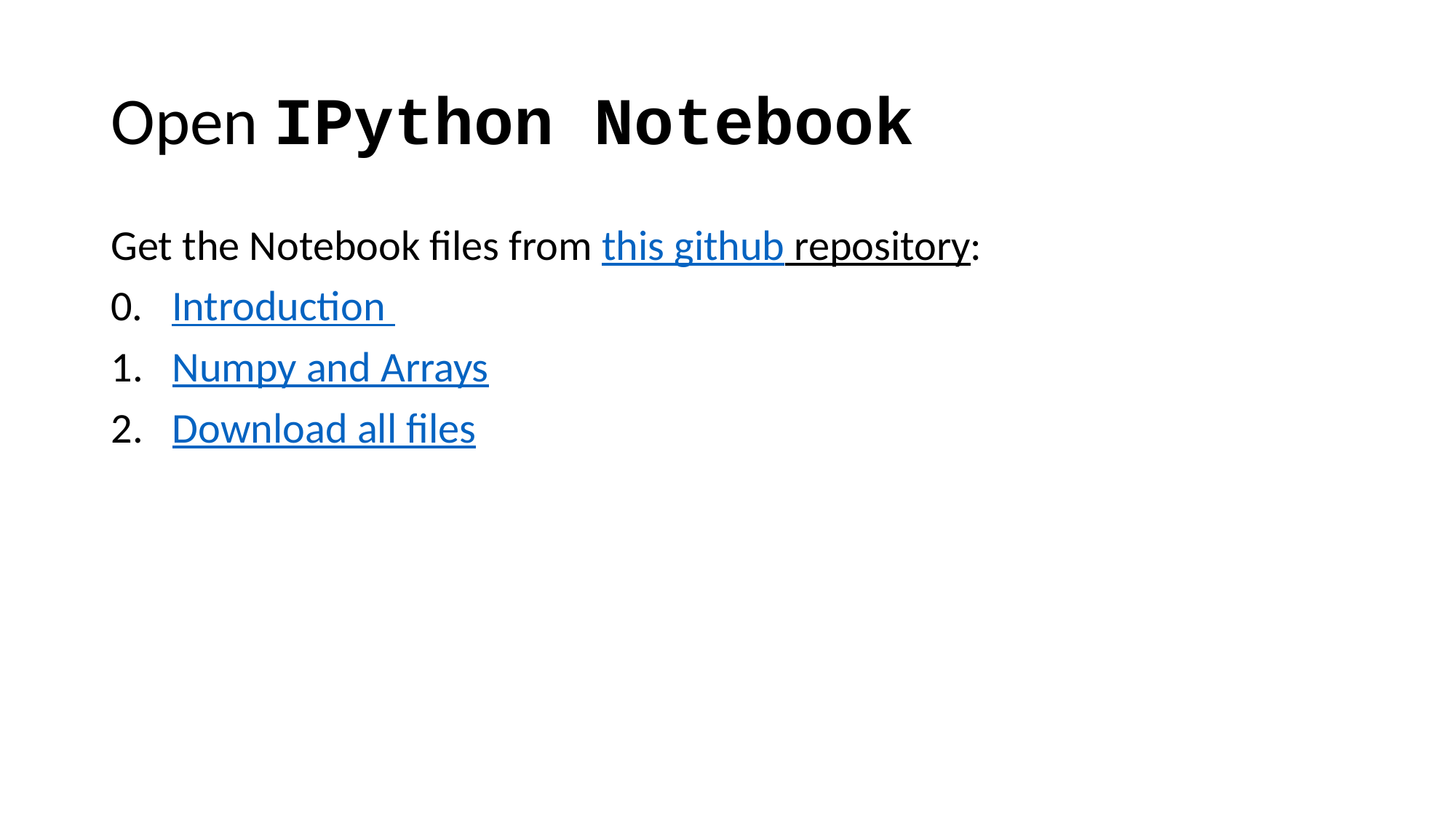

# Open IPython Notebook
Get the Notebook files from this github repository:
0. 	Introduction
Numpy and Arrays
Download all files